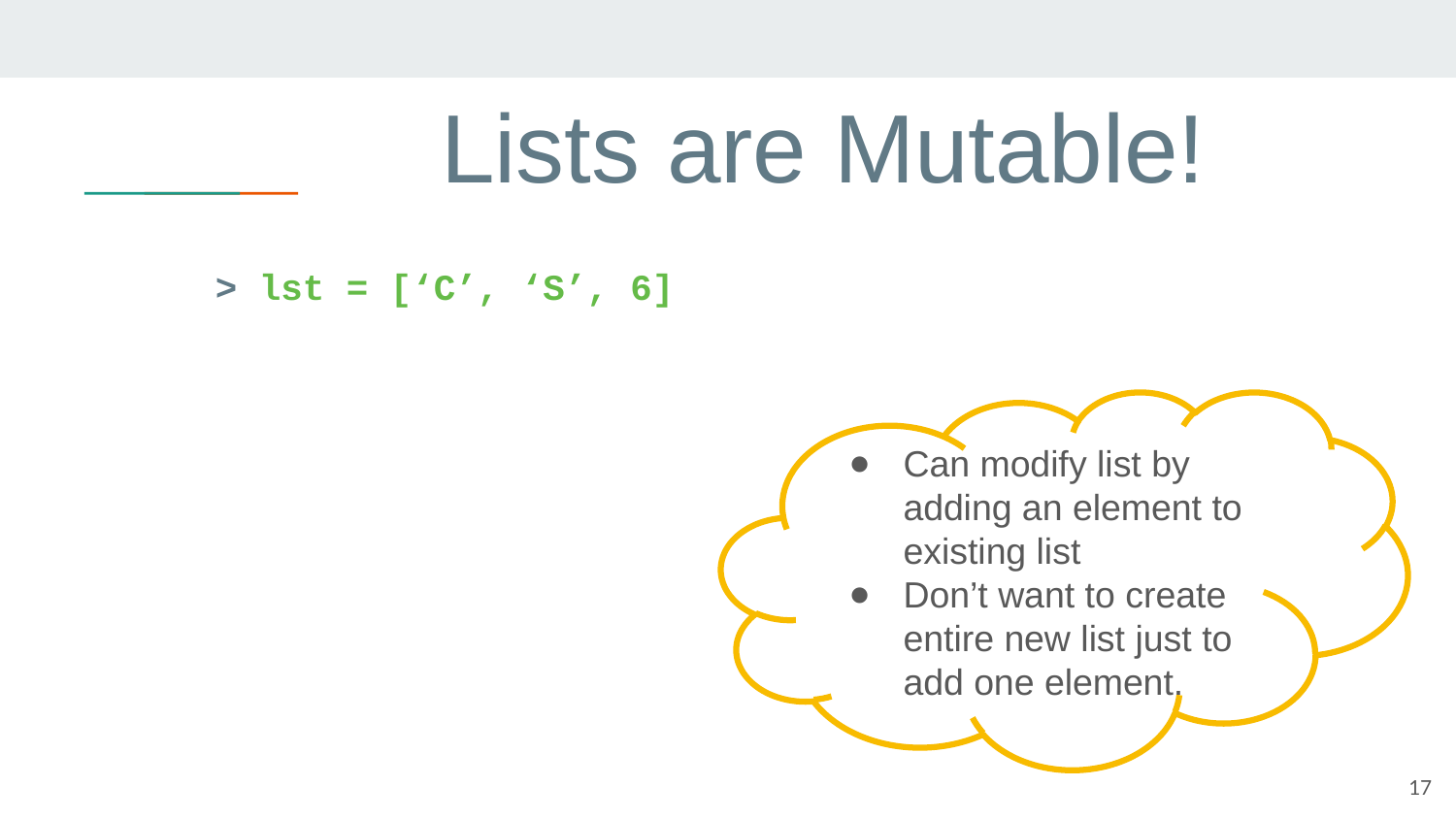

# Lists are Mutable!

> lst = [‘C’, ‘S’, 6]

Can modify list by adding an element to existing list
Don’t want to create entire new list just to add one element.
17